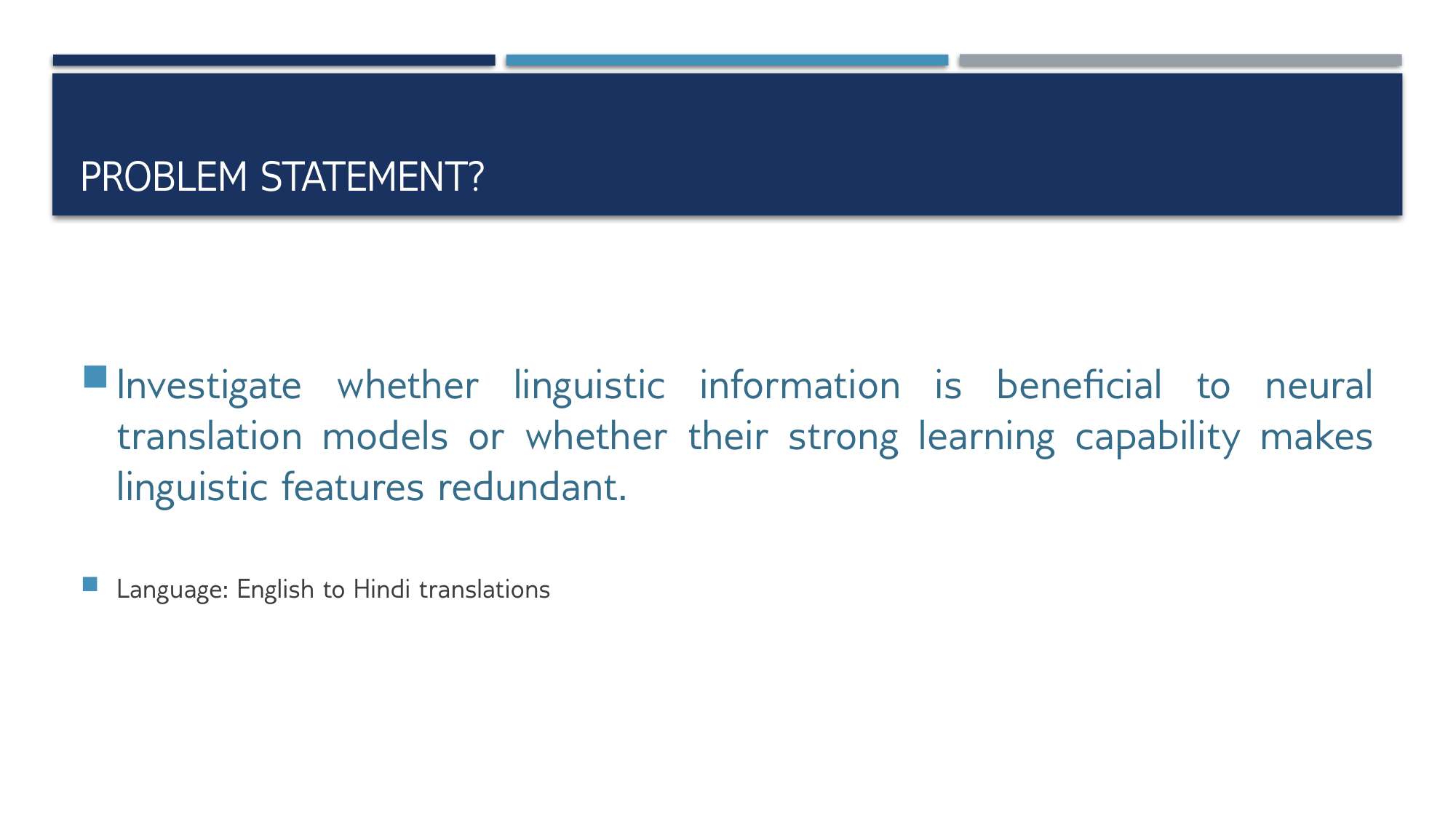

# Problem STATEMENT?
Investigate whether linguistic information is beneficial to neural translation models or whether their strong learning capability makes linguistic features redundant.

Language: English to Hindi translations